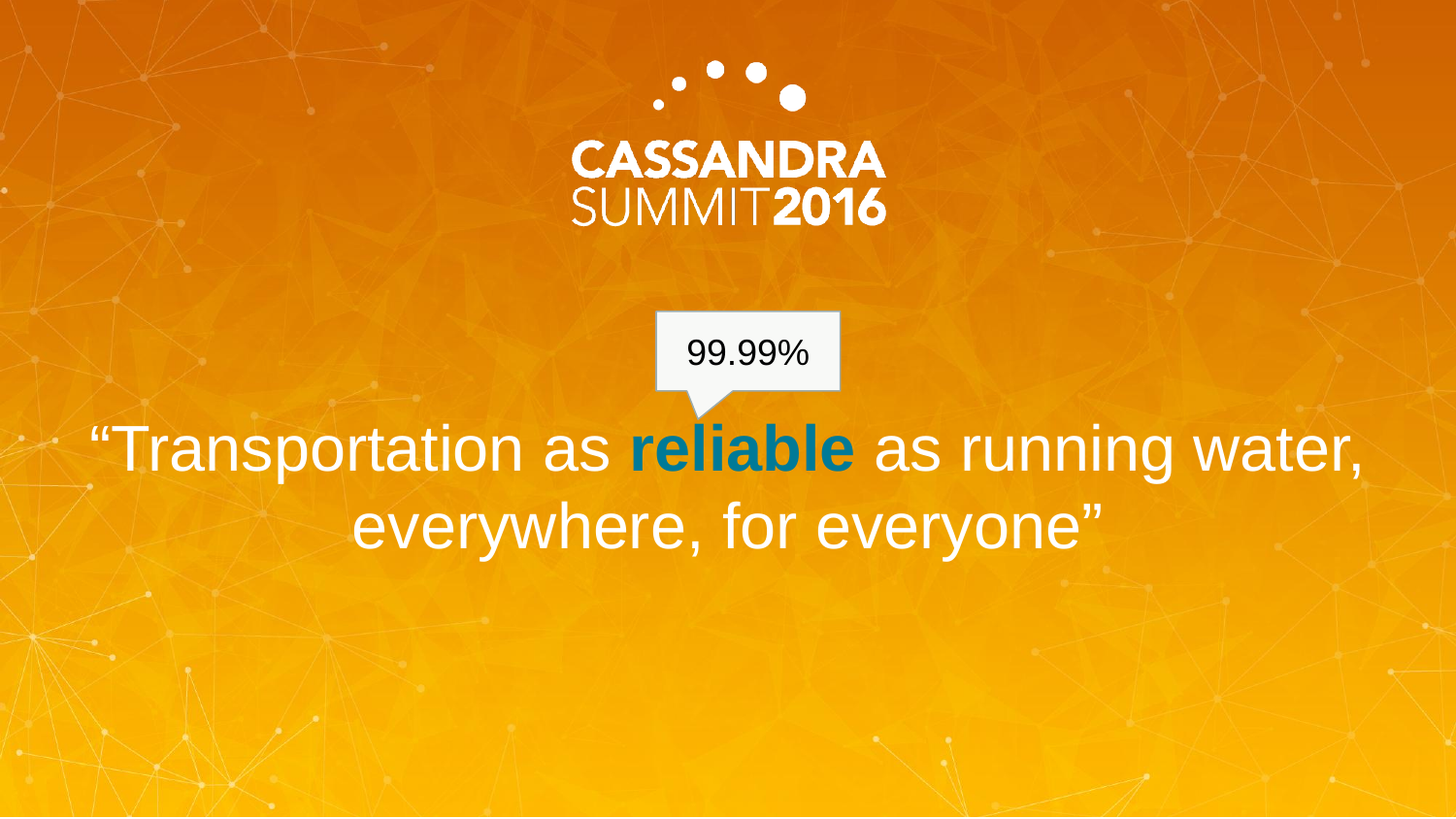

99.99%
# “Transportation as reliable as running water, everywhere, for everyone”